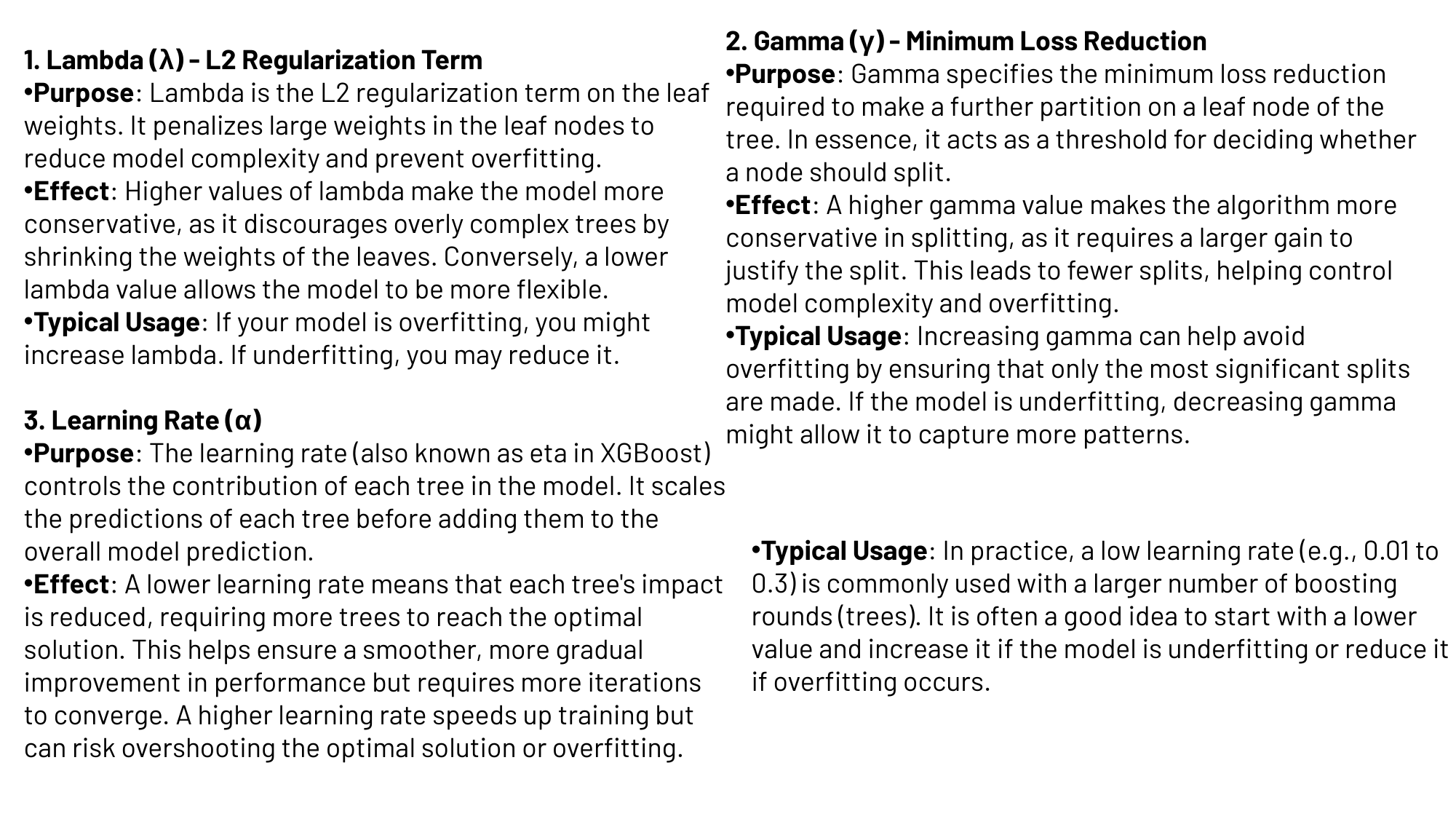

2. Gamma (γ) - Minimum Loss Reduction
Purpose: Gamma specifies the minimum loss reduction required to make a further partition on a leaf node of the tree. In essence, it acts as a threshold for deciding whether a node should split.
Effect: A higher gamma value makes the algorithm more conservative in splitting, as it requires a larger gain to justify the split. This leads to fewer splits, helping control model complexity and overfitting.
Typical Usage: Increasing gamma can help avoid overfitting by ensuring that only the most significant splits are made. If the model is underfitting, decreasing gamma might allow it to capture more patterns.
1. Lambda (λ) - L2 Regularization Term
Purpose: Lambda is the L2 regularization term on the leaf weights. It penalizes large weights in the leaf nodes to reduce model complexity and prevent overfitting.
Effect: Higher values of lambda make the model more conservative, as it discourages overly complex trees by shrinking the weights of the leaves. Conversely, a lower lambda value allows the model to be more flexible.
Typical Usage: If your model is overfitting, you might increase lambda. If underfitting, you may reduce it.
3. Learning Rate (α)
Purpose: The learning rate (also known as eta in XGBoost) controls the contribution of each tree in the model. It scales the predictions of each tree before adding them to the overall model prediction.
Effect: A lower learning rate means that each tree's impact is reduced, requiring more trees to reach the optimal solution. This helps ensure a smoother, more gradual improvement in performance but requires more iterations to converge. A higher learning rate speeds up training but can risk overshooting the optimal solution or overfitting.
Typical Usage: In practice, a low learning rate (e.g., 0.01 to 0.3) is commonly used with a larger number of boosting rounds (trees). It is often a good idea to start with a lower value and increase it if the model is underfitting or reduce it if overfitting occurs.